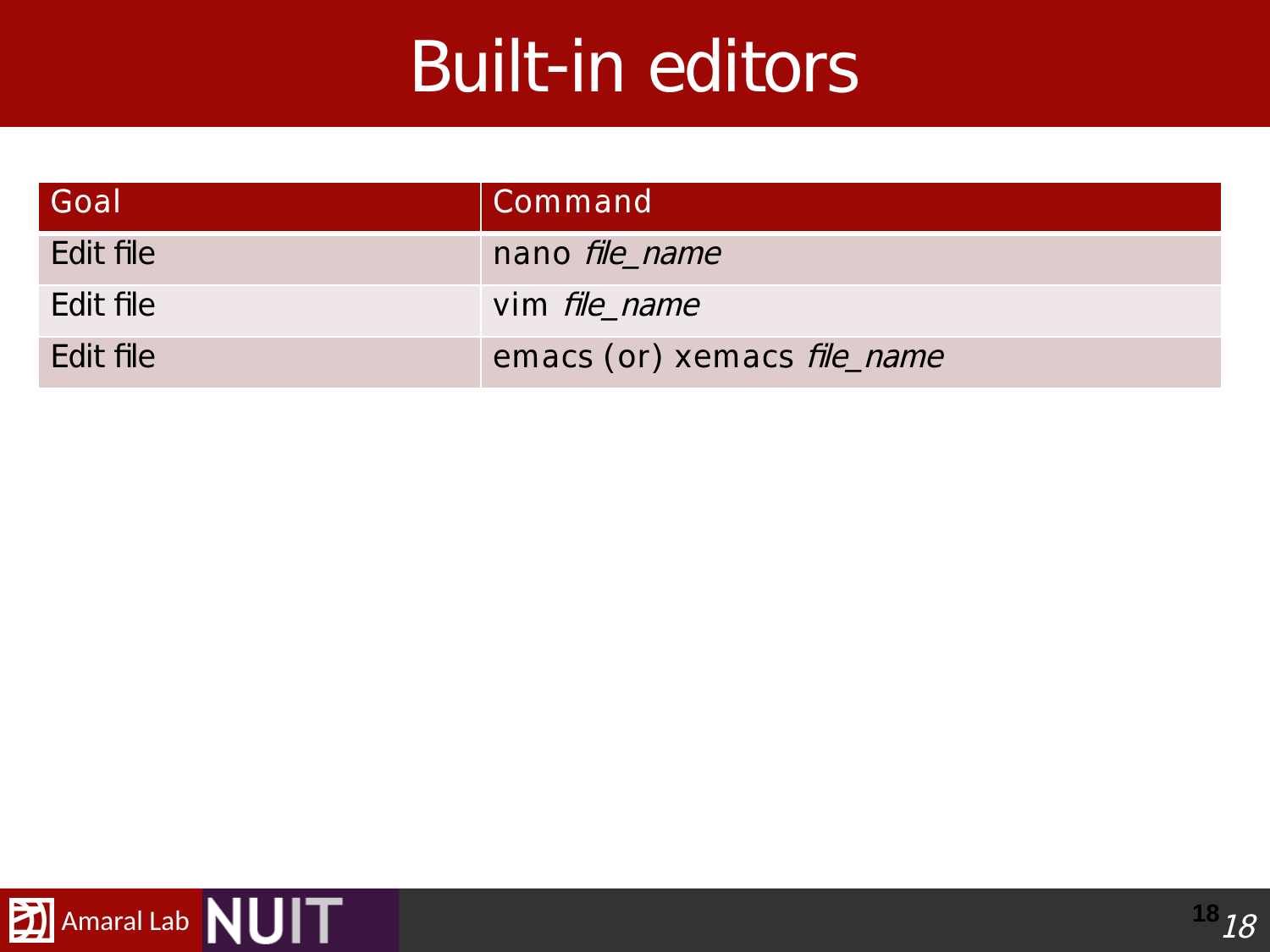

# Built-in editors
| Goal | Command |
| --- | --- |
| Edit file | nano file\_name |
| Edit file | vim file\_name |
| Edit file | emacs (or) xemacs file\_name |
18